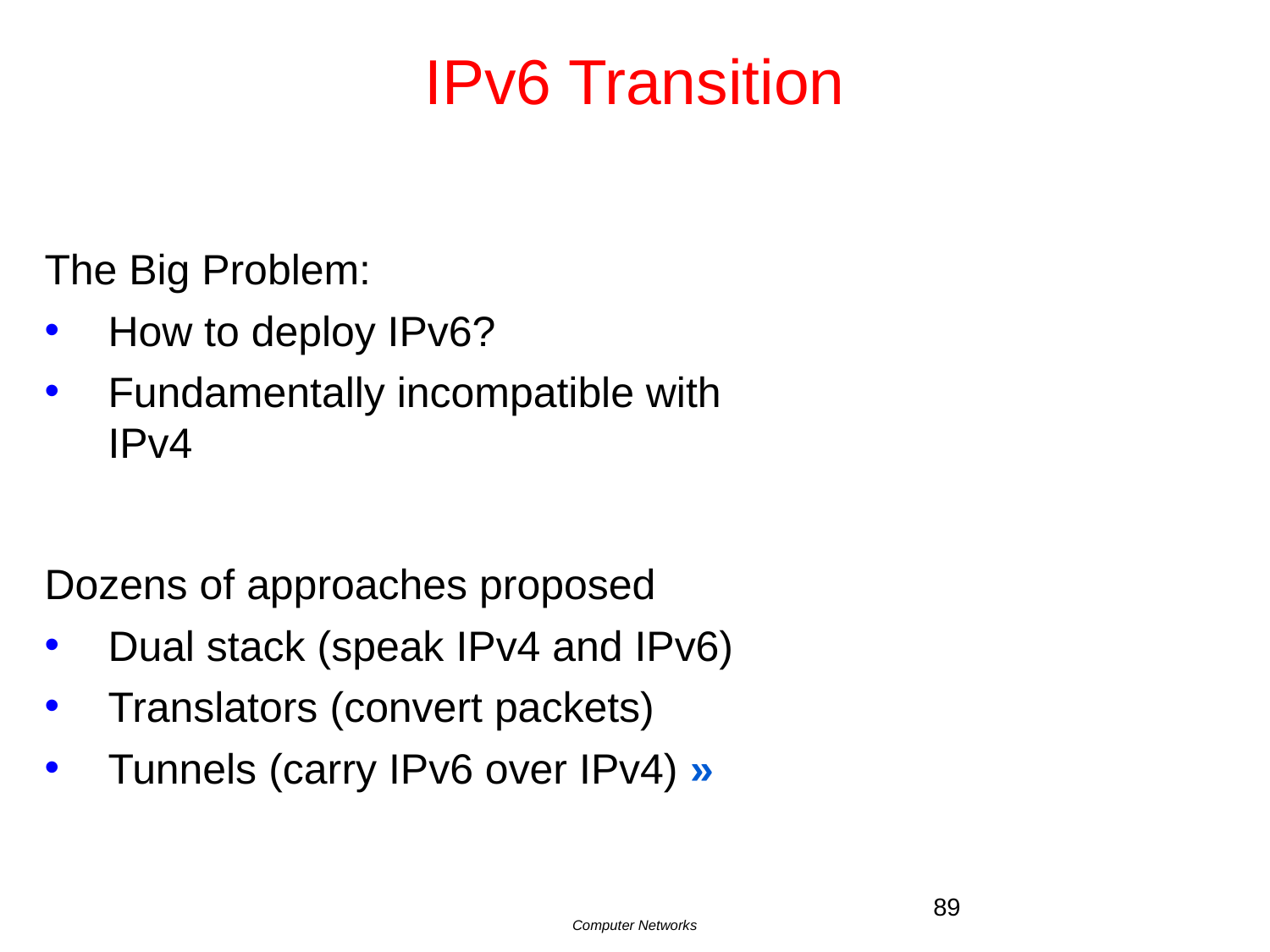

# IPv6 Transition
The Big Problem:
How to deploy IPv6?
Fundamentally incompatible with IPv4

Dozens of approaches proposed
Dual stack (speak IPv4 and IPv6)
Translators (convert packets)
Tunnels (carry IPv6 over IPv4) »
89
Computer Networks